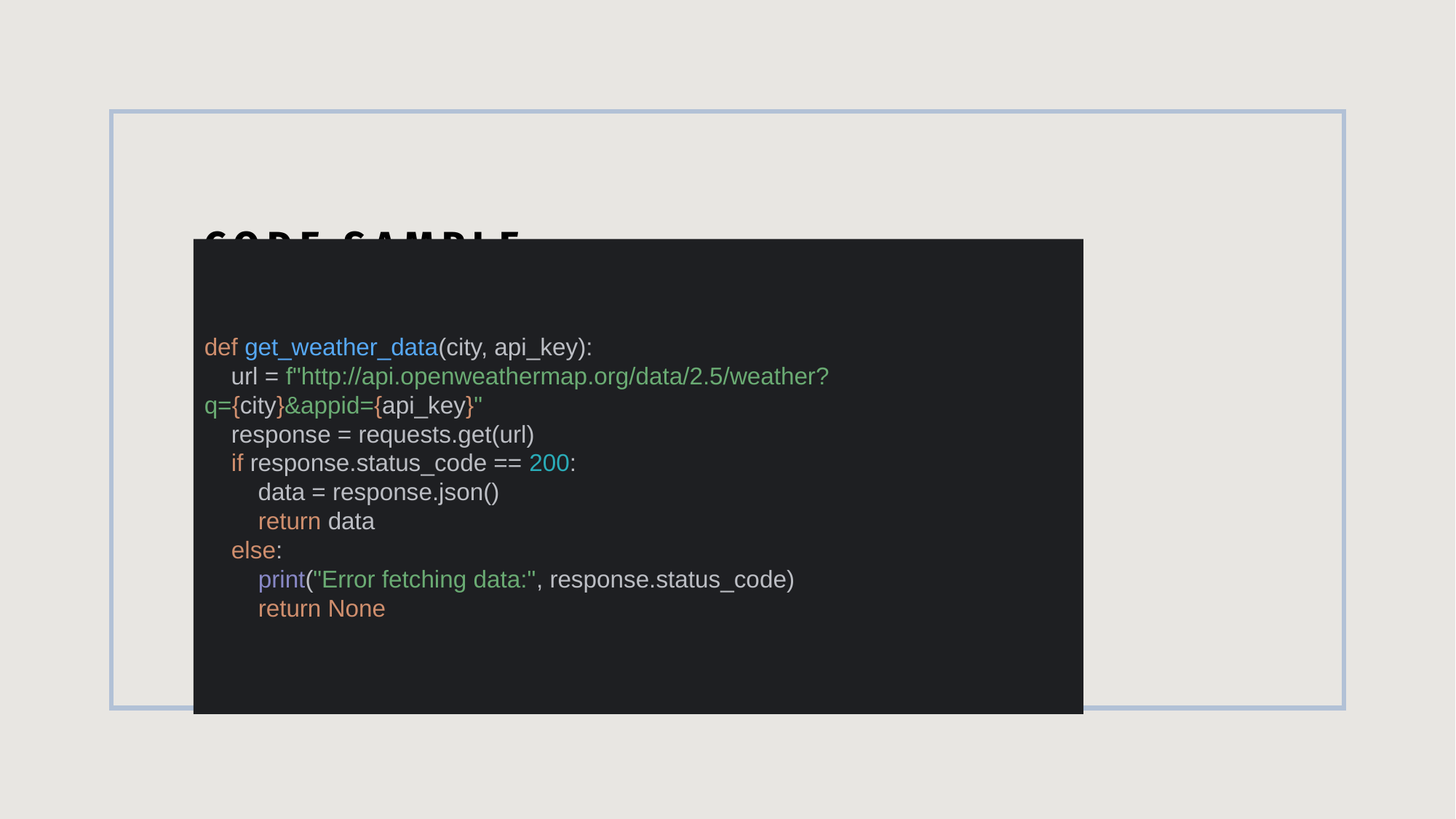

# Code sample
def get_weather_data(city, api_key):
    url = f"http://api.openweathermap.org/data/2.5/weather?q={city}&appid={api_key}"
    response = requests.get(url)
    if response.status_code == 200:
        data = response.json()
        return data
    else:
        print("Error fetching data:", response.status_code)
        return None